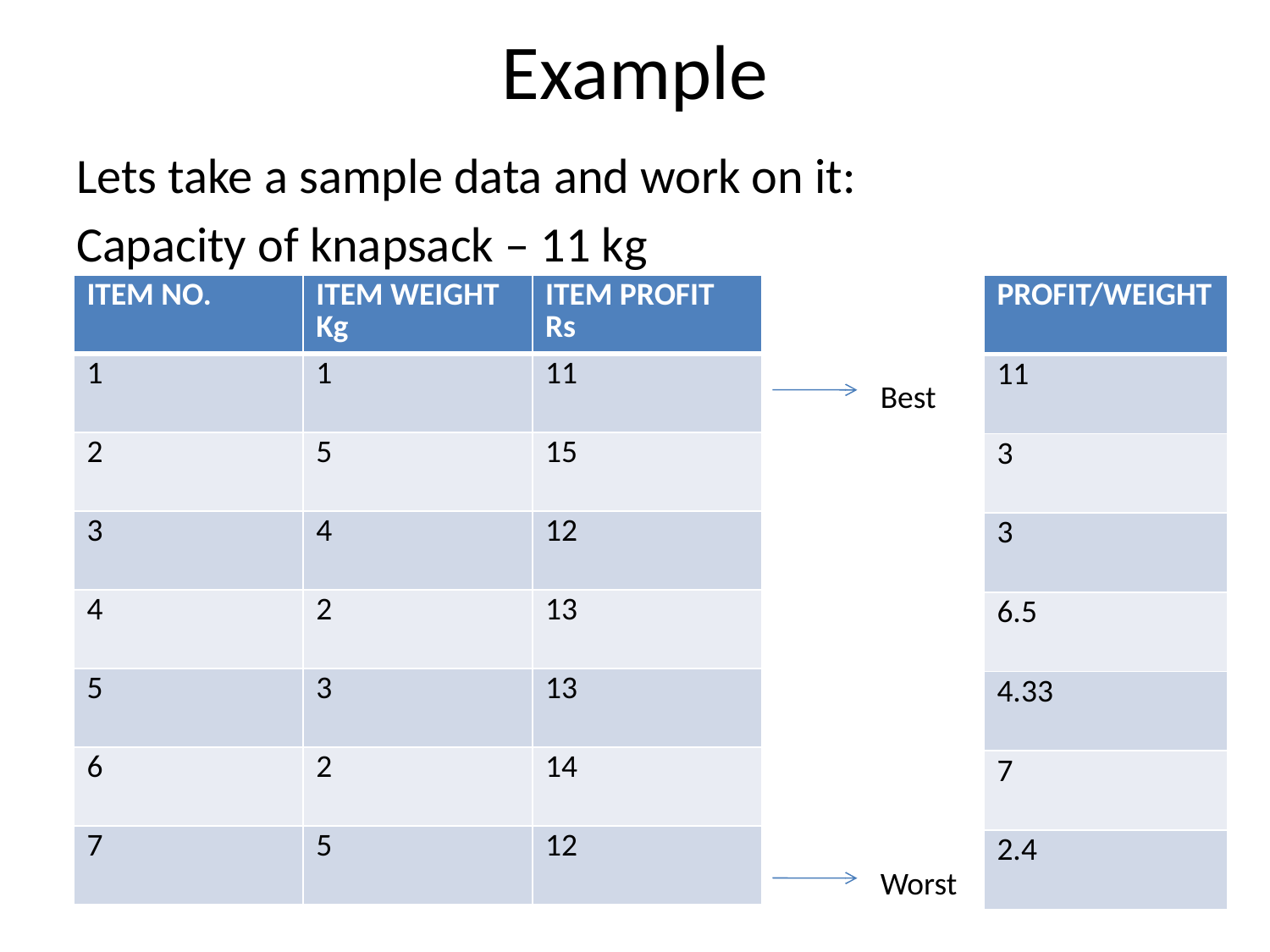

# Example
Lets take a sample data and work on it:
Capacity of knapsack – 11 kg

| ITEM NO. | ITEM WEIGHT Kg | ITEM PROFIT Rs |
| --- | --- | --- |
| 1 | 1 | 11 |
| 2 | 5 | 15 |
| 3 | 4 | 12 |
| 4 | 2 | 13 |
| 5 | 3 | 13 |
| 6 | 2 | 14 |
| 7 | 5 | 12 |
| PROFIT/WEIGHT |
| --- |
| 11 |
| 3 |
| 3 |
| 6.5 |
| 4.33 |
| 7 |
| 2.4 |
Best
Worst